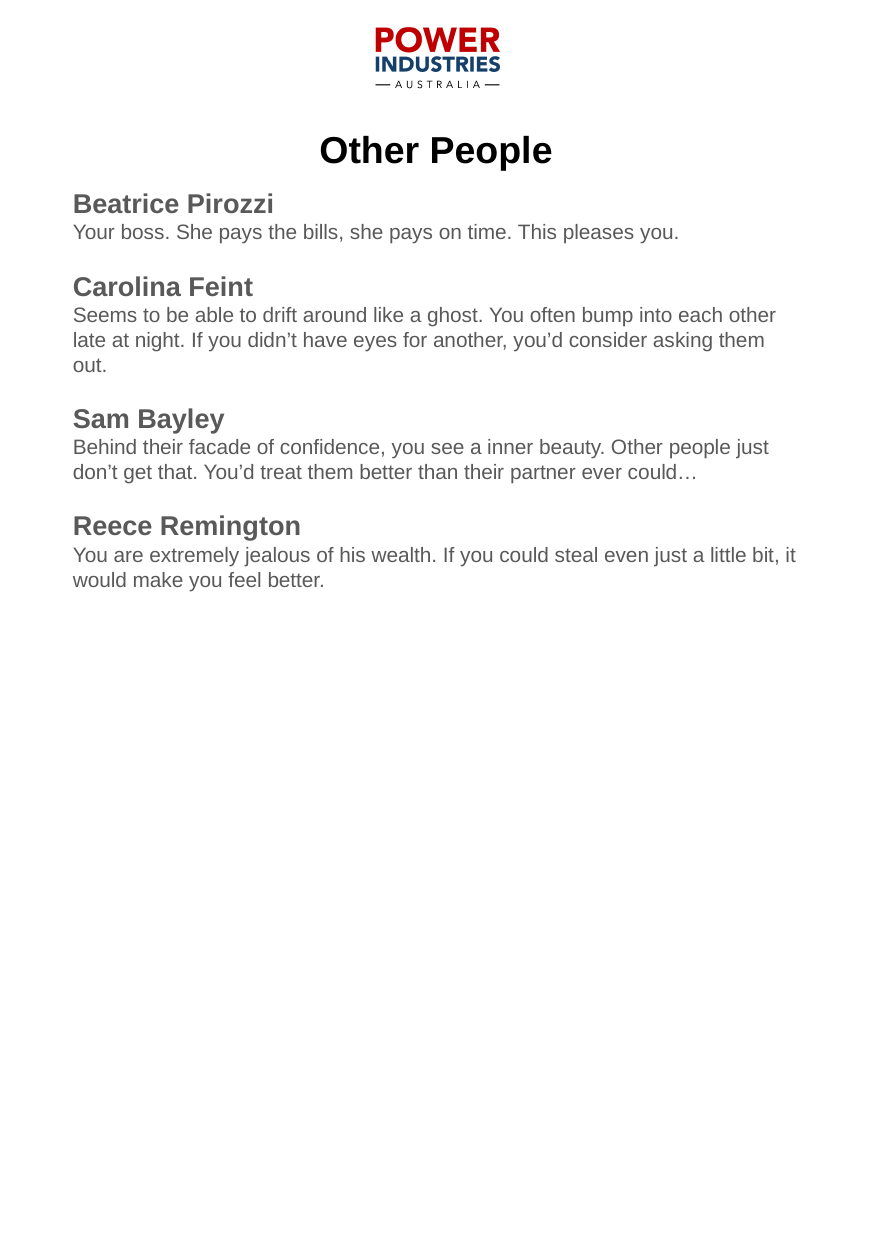

Other People
Beatrice Pirozzi
Your boss. She pays the bills, she pays on time. This pleases you.

Carolina Feint
Seems to be able to drift around like a ghost. You often bump into each other late at night. If you didn’t have eyes for another, you’d consider asking them out.

Sam Bayley
Behind their facade of confidence, you see a inner beauty. Other people just don’t get that. You’d treat them better than their partner ever could…

Reece Remington
You are extremely jealous of his wealth. If you could steal even just a little bit, it would make you feel better.